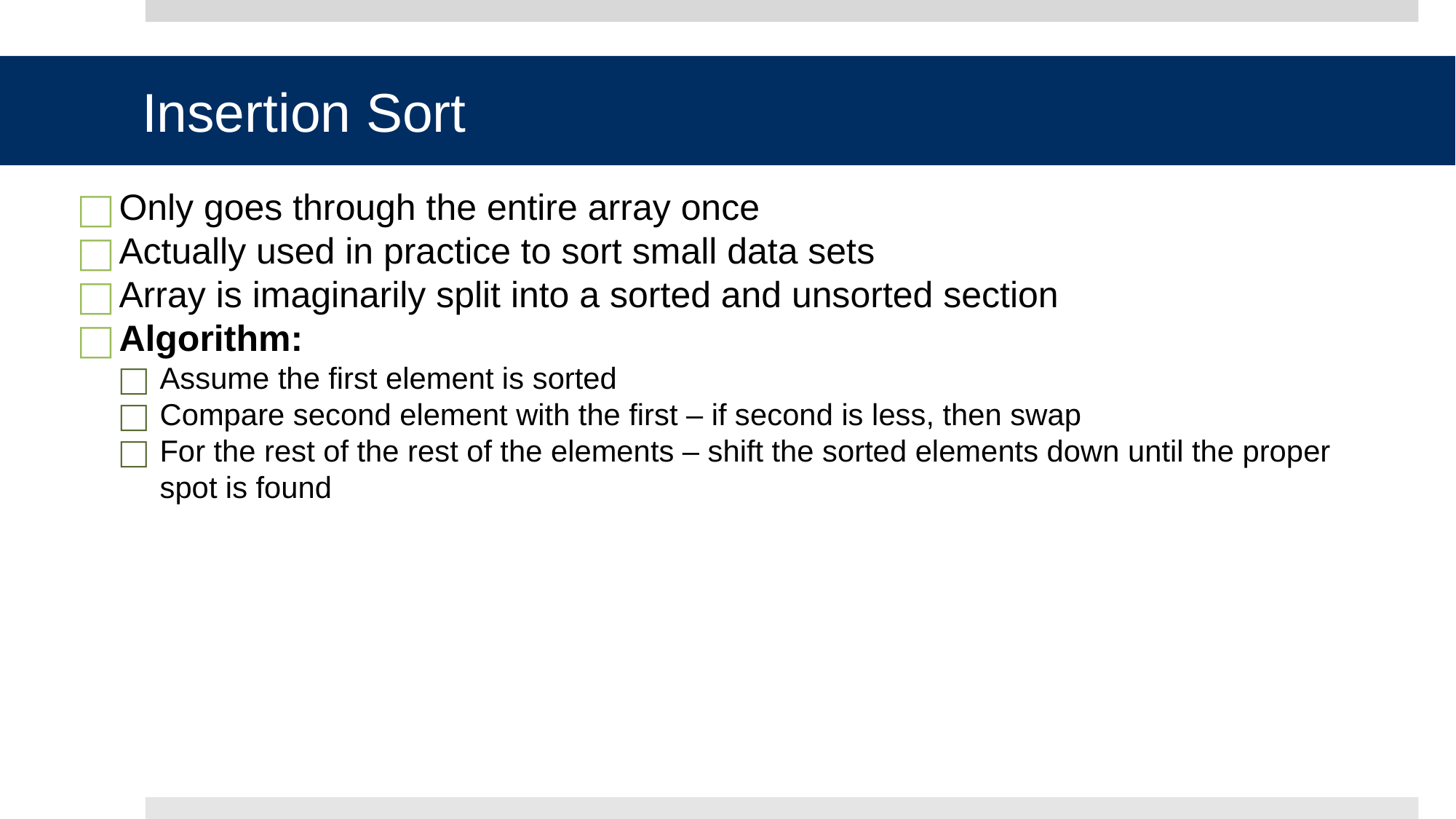

Insertion Sort
Only goes through the entire array once
Actually used in practice to sort small data sets
Array is imaginarily split into a sorted and unsorted section
Algorithm:
Assume the first element is sorted
Compare second element with the first – if second is less, then swap
For the rest of the rest of the elements – shift the sorted elements down until the proper spot is found